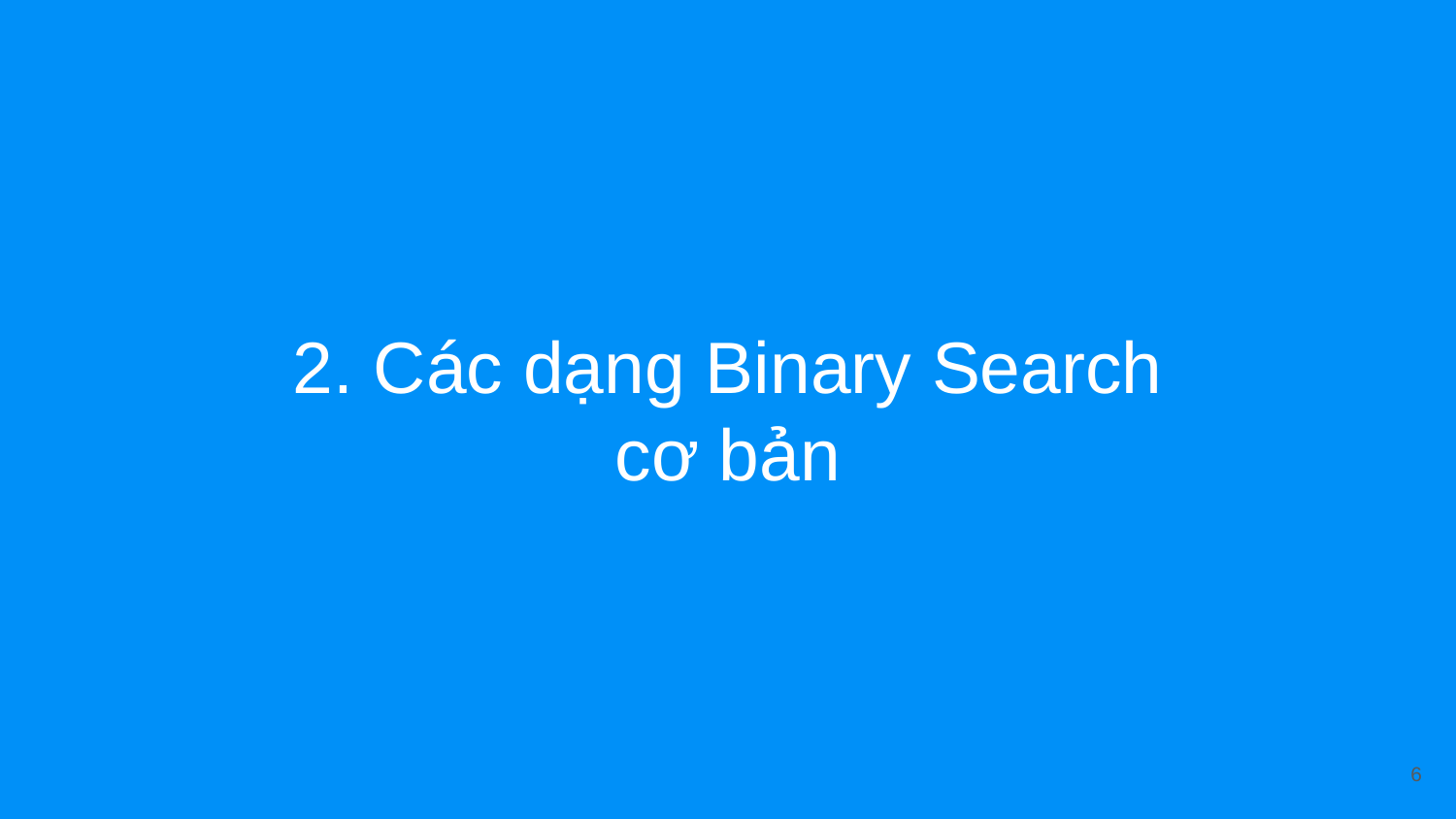

2. Các dạng Binary Search cơ bản
6